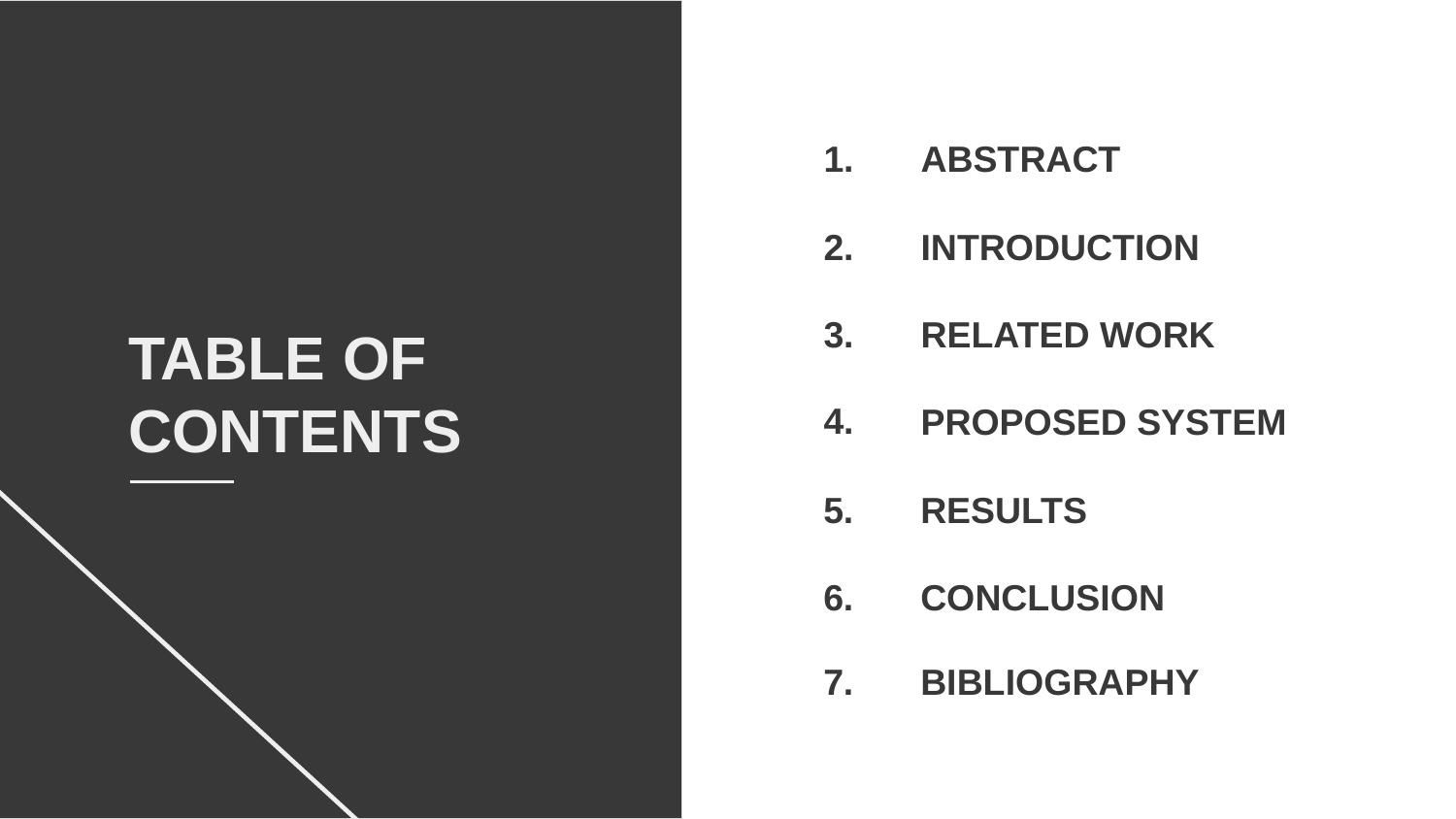

ABSTRACT
1.
# INTRODUCTION
2.
RELATED WORK
3.
TABLE OF CONTENTS
PROPOSED SYSTEM
4.
RESULTS
5.
CONCLUSION
6.
BIBLIOGRAPHY
7.